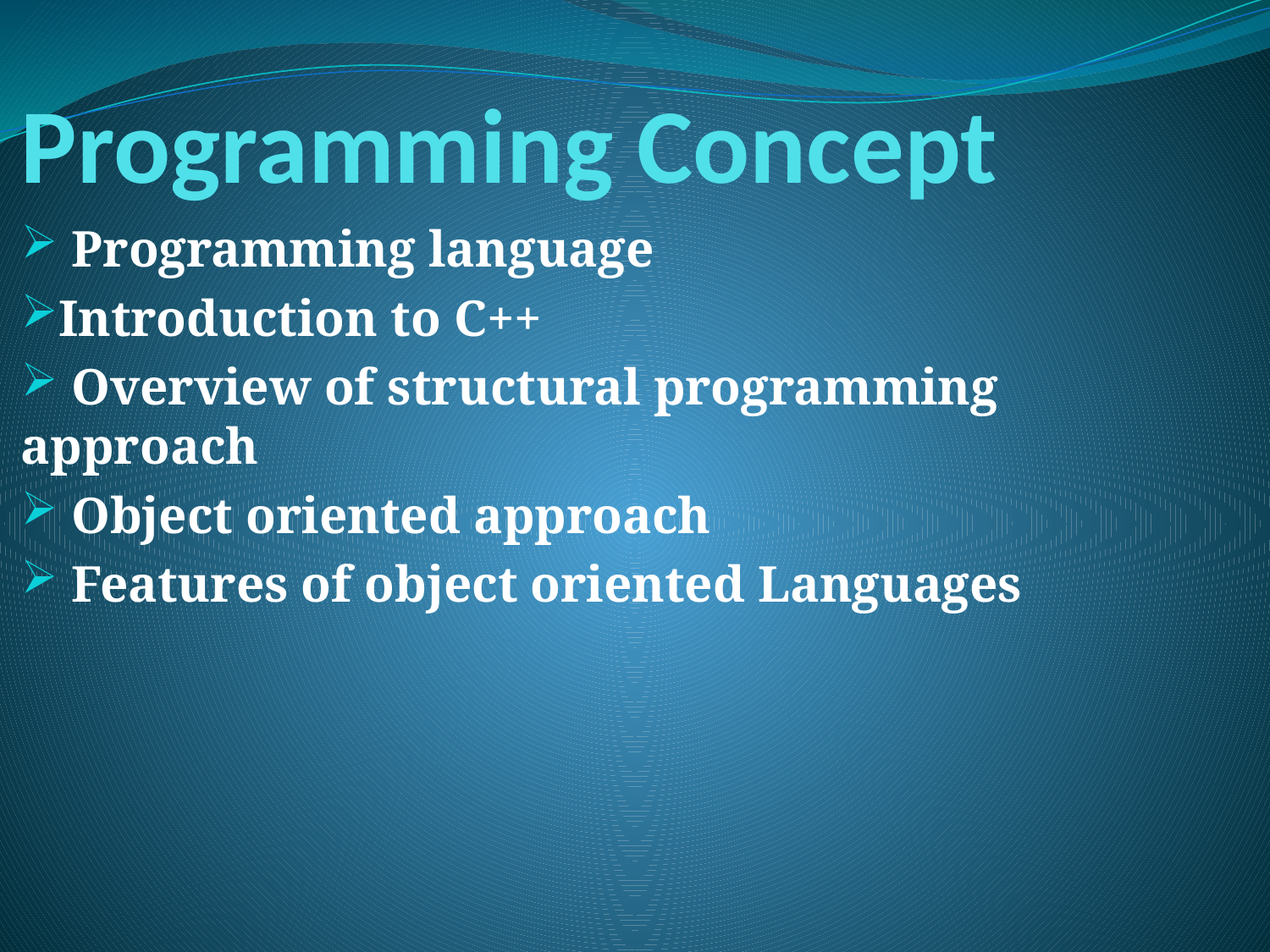

# Programming Concept
 Programming language
Introduction to C++
 Overview of structural programming approach
 Object oriented approach
 Features of object oriented Languages